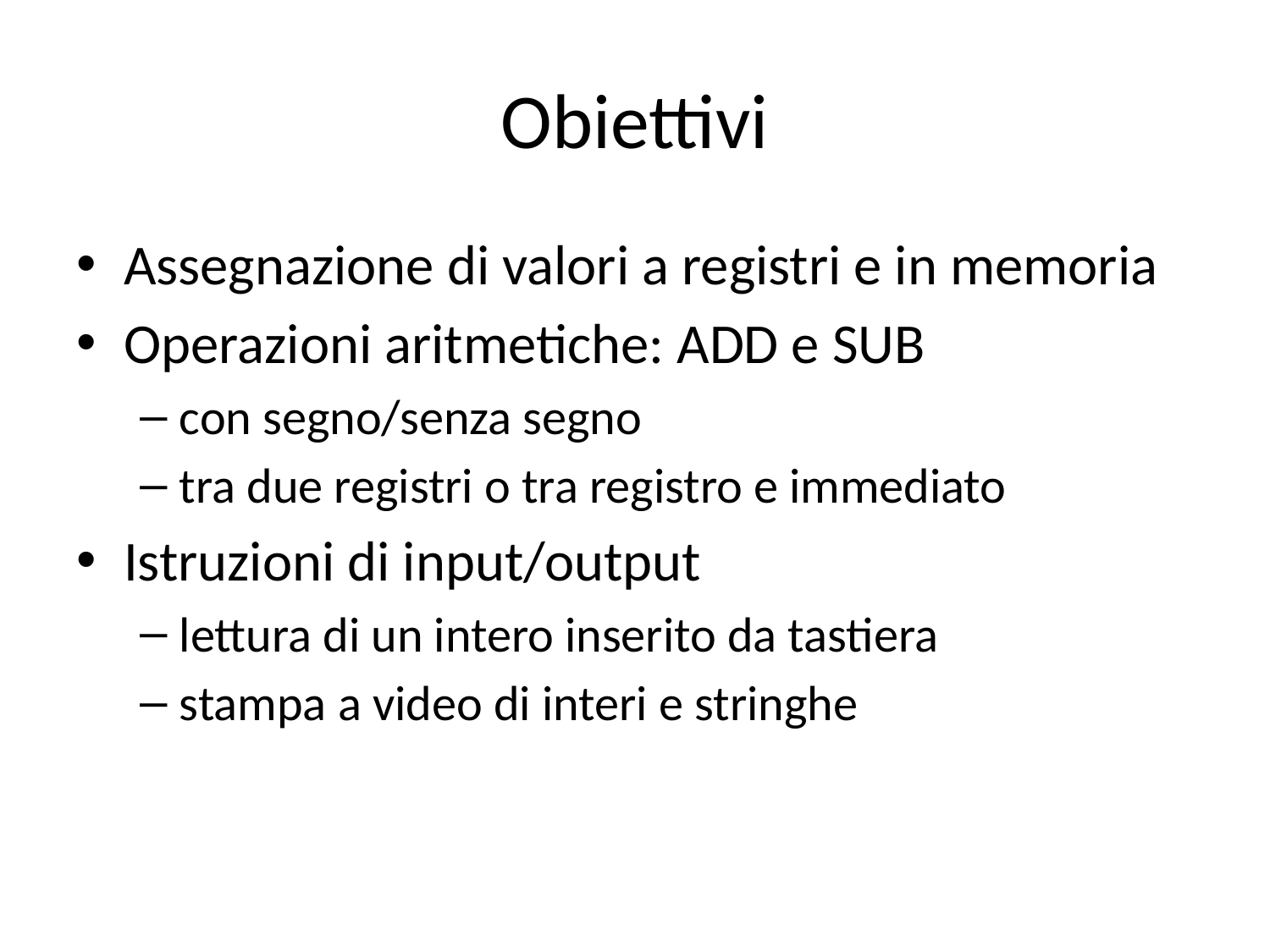

# Obiettivi
Assegnazione di valori a registri e in memoria
Operazioni aritmetiche: ADD e SUB
con segno/senza segno
tra due registri o tra registro e immediato
Istruzioni di input/output
lettura di un intero inserito da tastiera
stampa a video di interi e stringhe